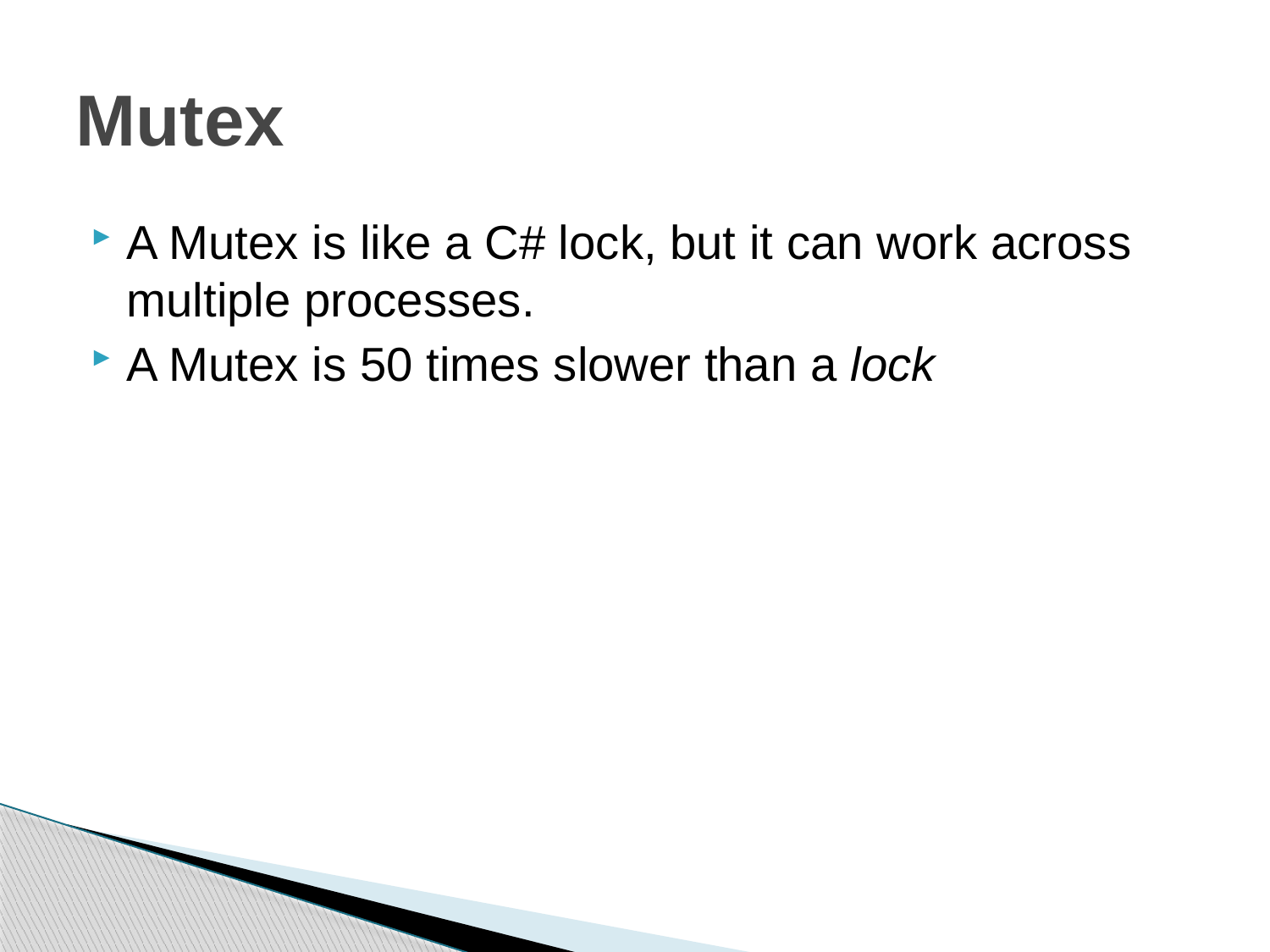

# Mutex
A Mutex is like a C# lock, but it can work across multiple processes.
A Mutex is 50 times slower than a lock